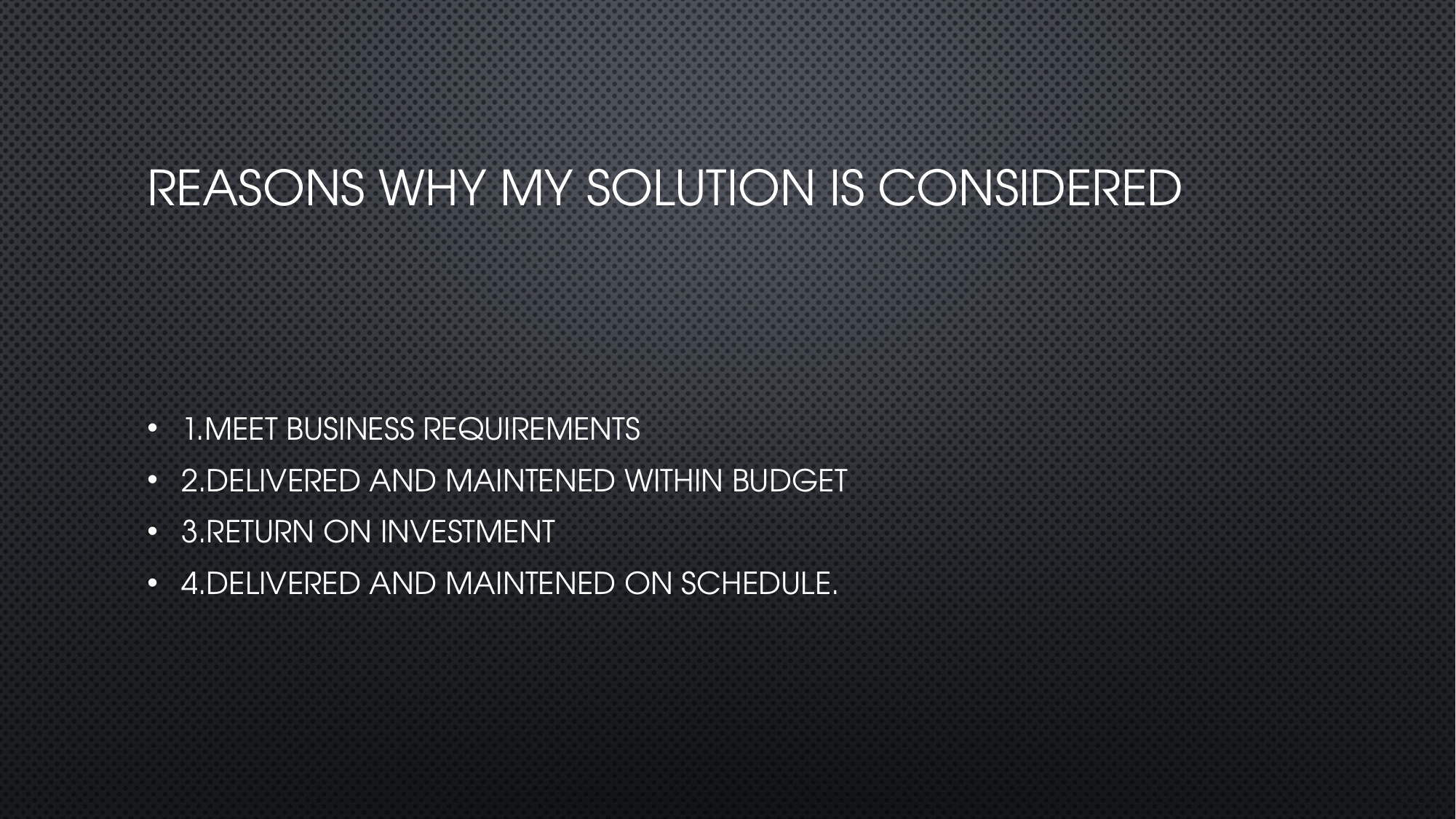

# Reasons why my solution is considered
1.meet business requirements
2.delivered and maintened within budget
3.return on investment
4.delivered and maintened on schedule.